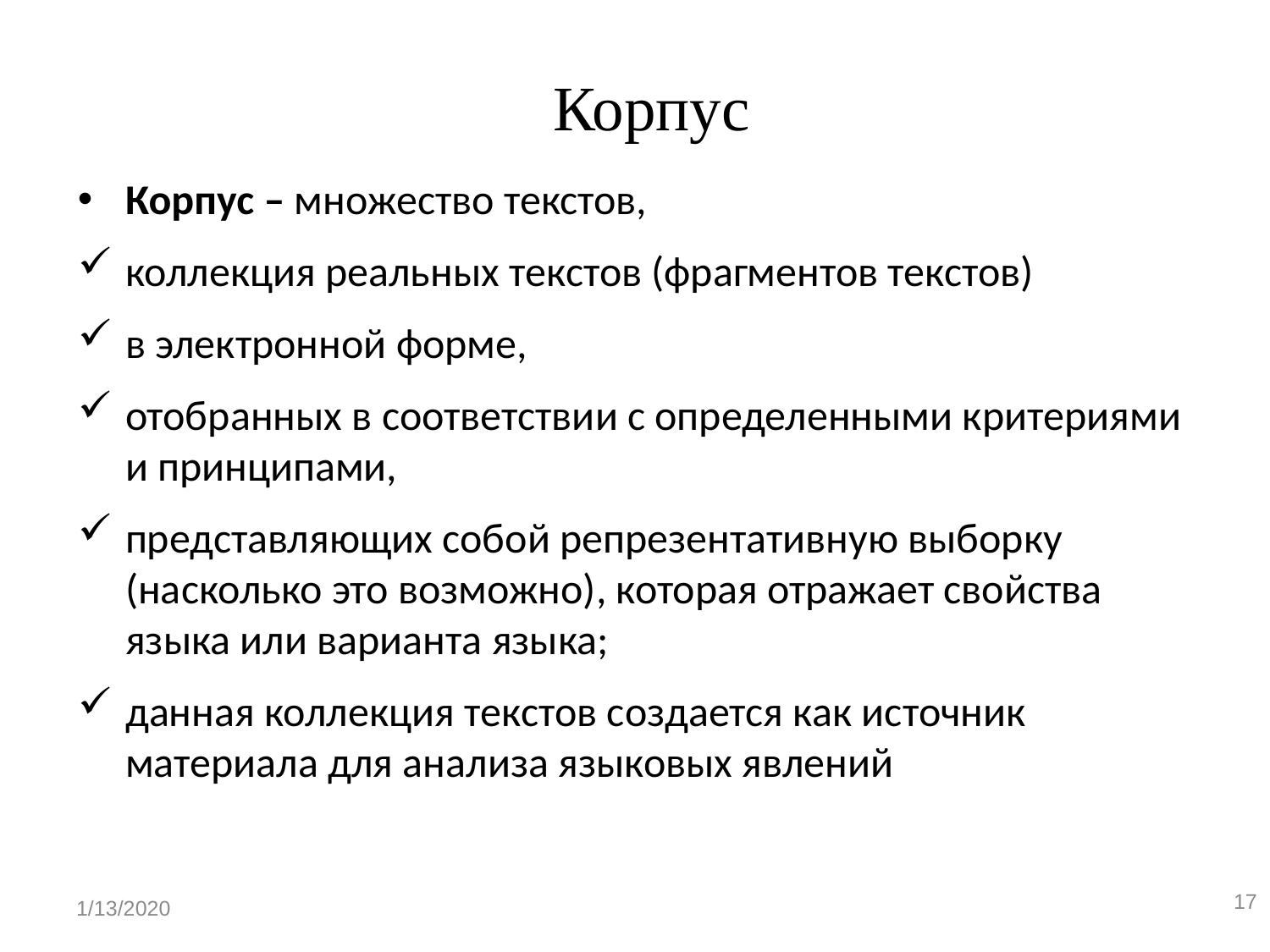

# Корпус
Корпус – множество текстов,
коллекция реальных текстов (фрагментов текстов)
в электронной форме,
отобранных в соответствии с определенными критериями и принципами,
представляющих собой репрезентативную выборку (насколько это возможно), которая отражает свойства языка или варианта языка;
данная коллекция текстов создается как источник материала для анализа языковых явлений
17
1/13/2020